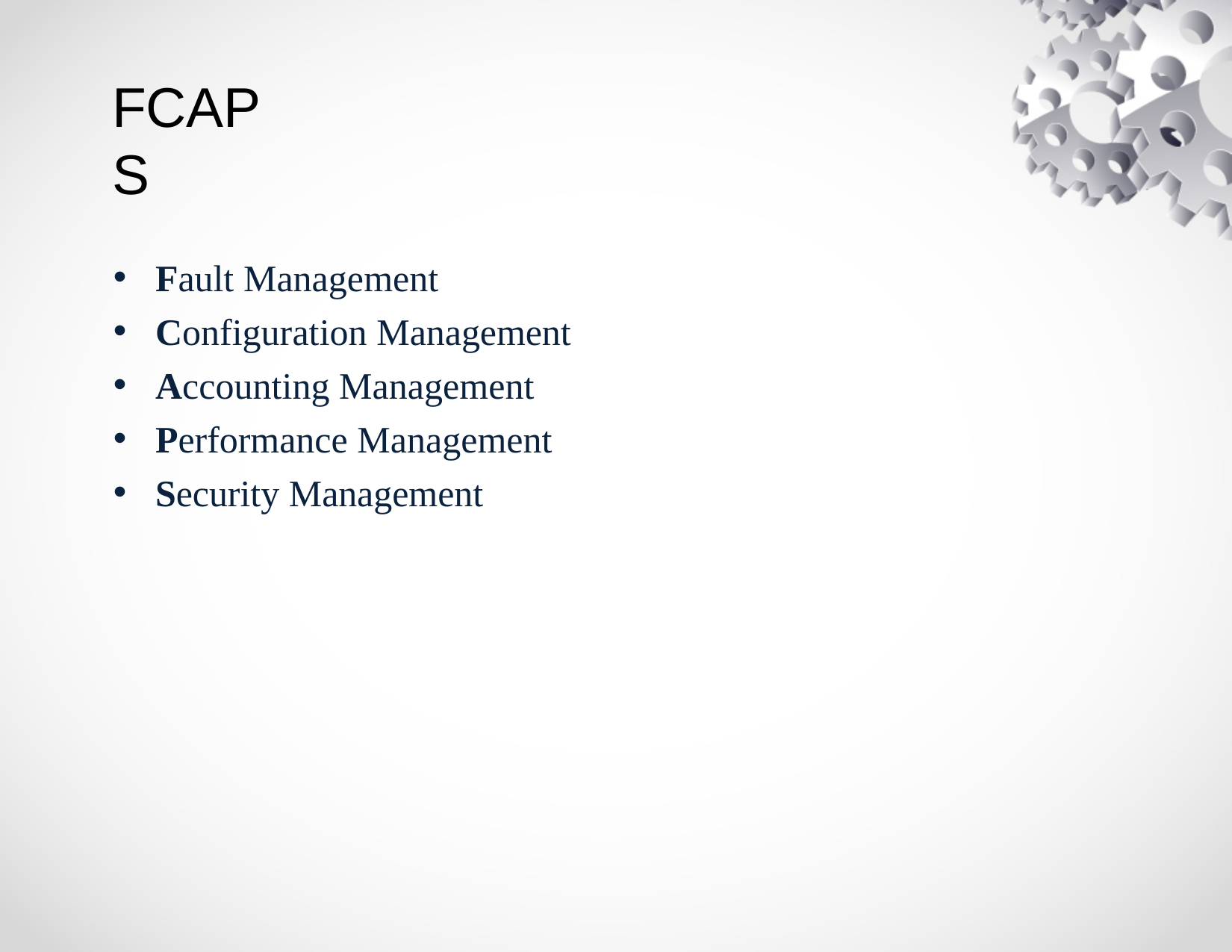

# FCAPS
Fault Management
Configuration Management
Accounting Management
Performance Management
Security Management